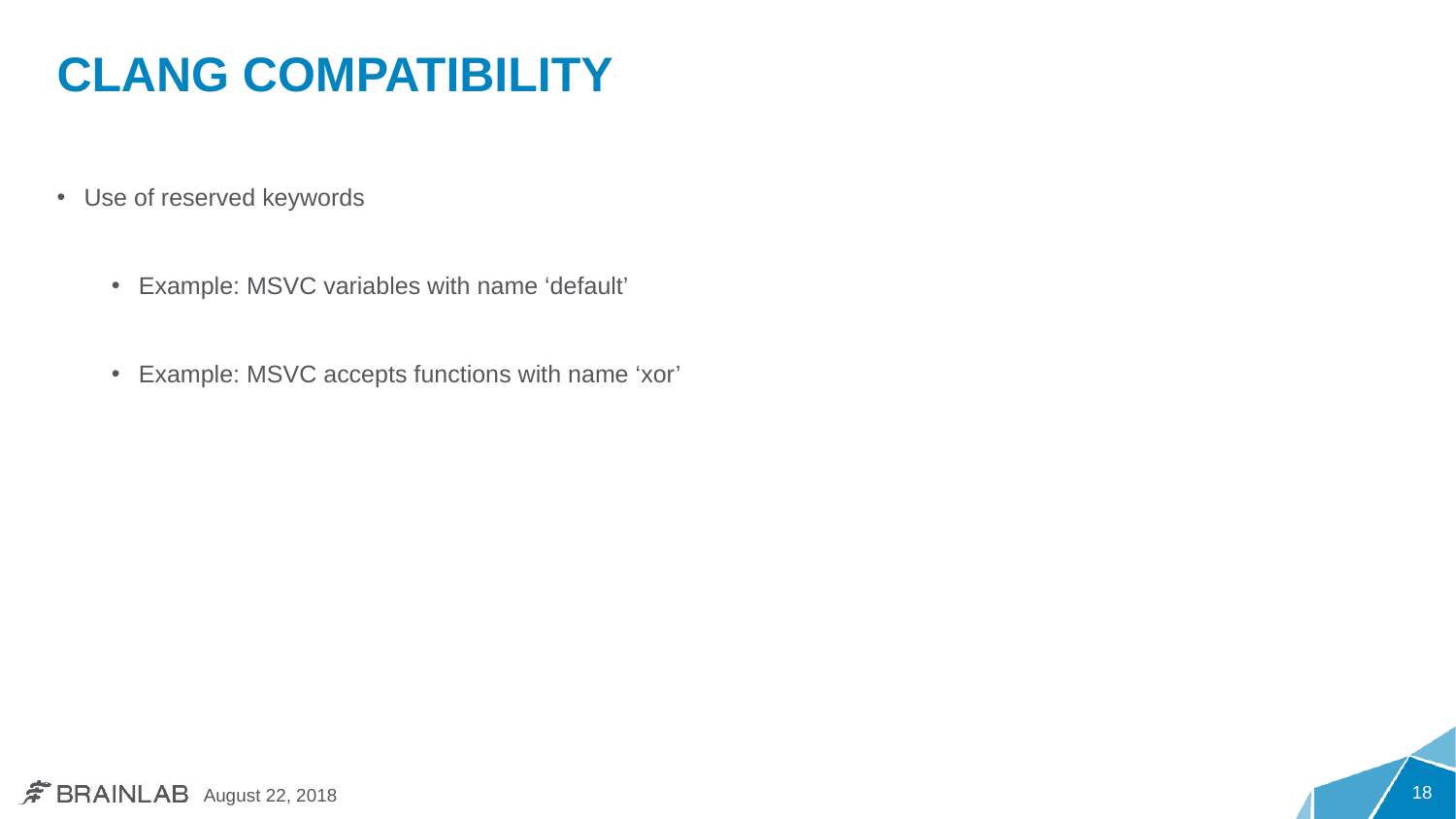

# Clang Compatibility
Use of reserved keywords

Example: MSVC variables with name ‘default’

Example: MSVC accepts functions with name ‘xor’